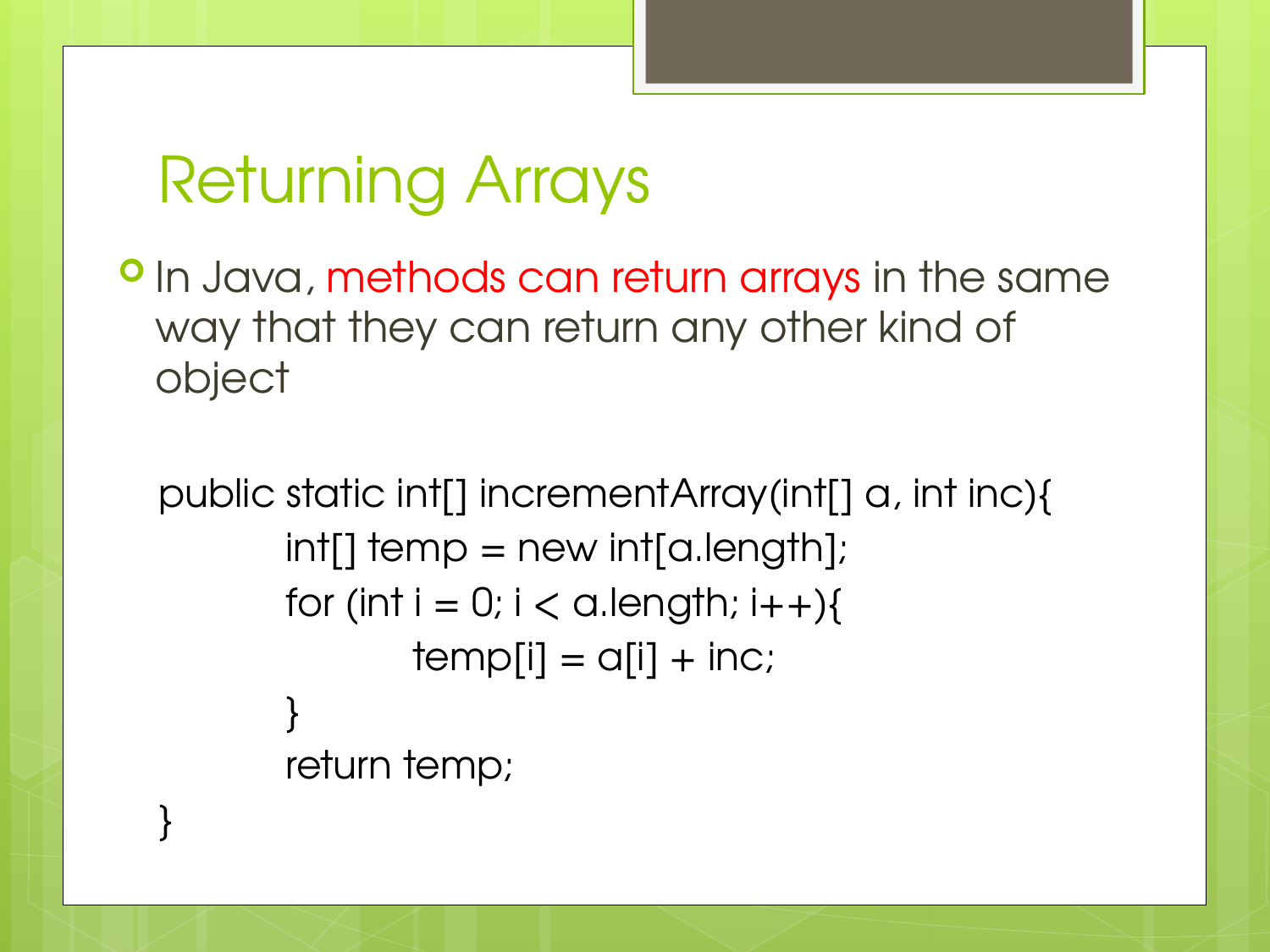

# Returning Arrays
In Java, methods can return arrays in the same way that they can return any other kind of object

public static int[] incrementArray(int[] a, int inc){
	int[] temp = new int[a.length];
	for (int i = 0; i < a.length; i++){
		temp[i] = a[i] + inc;
	}
	return temp;
}